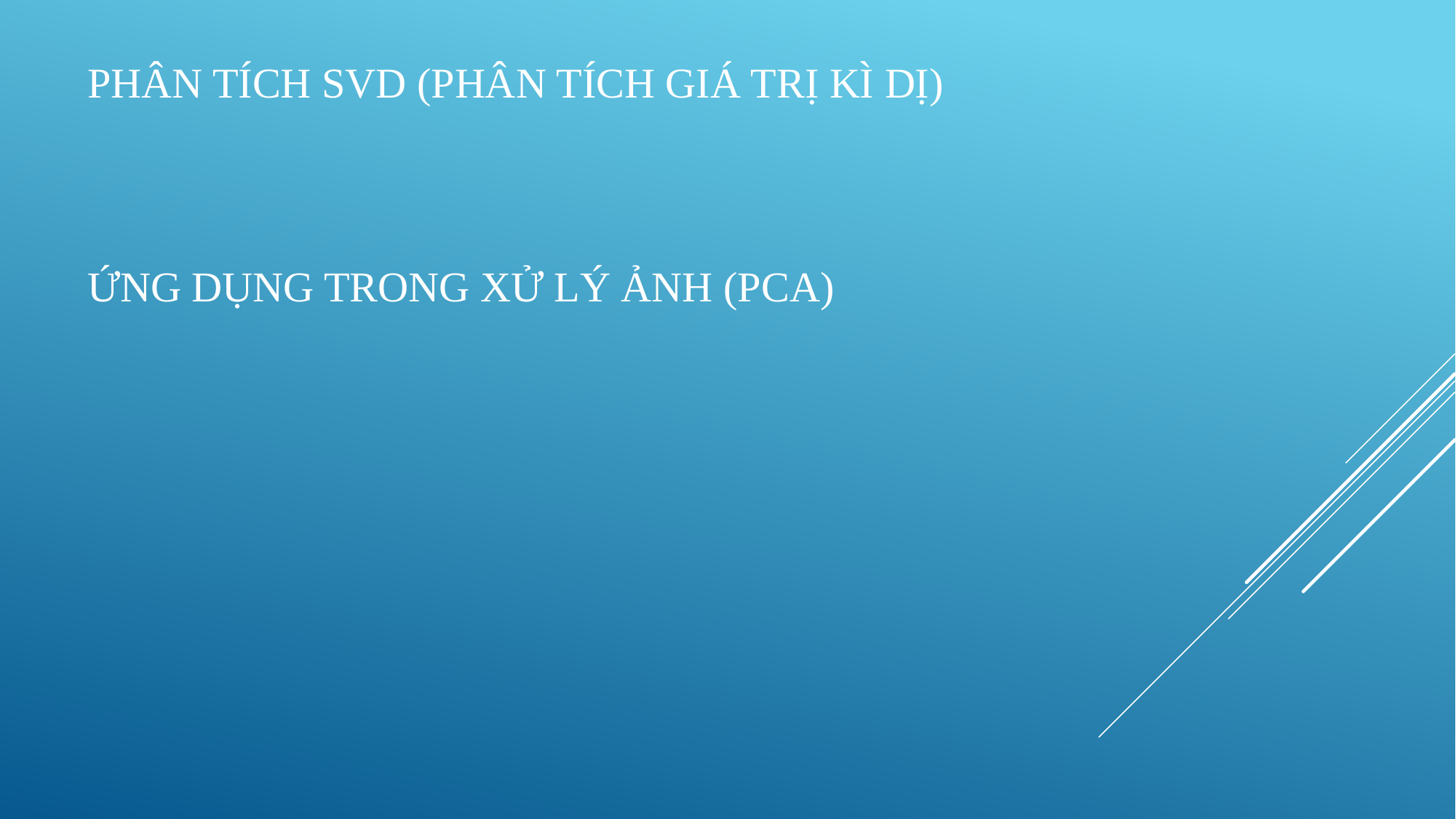

PHÂN TÍCH SVD (PHÂN TÍCH GIÁ TRỊ KÌ DỊ)

ỨNG DỤNG TRONG XỬ LÝ ẢNH (PCA)